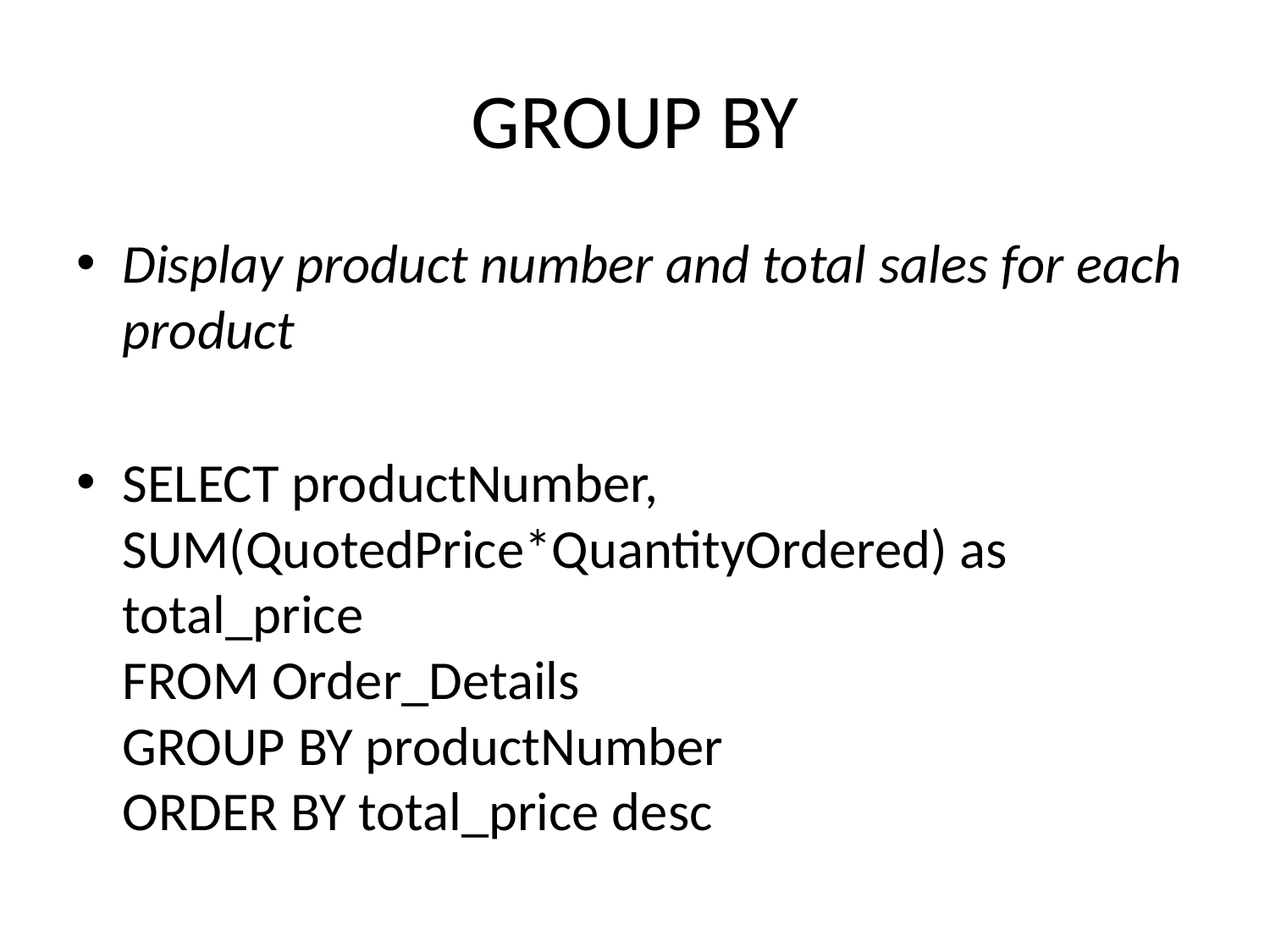

# GROUP BY
Display product number and total sales for each product

SELECT productNumber, SUM(QuotedPrice*QuantityOrdered) as total_price
FROM Order_Details
GROUP BY productNumber
ORDER BY total_price desc